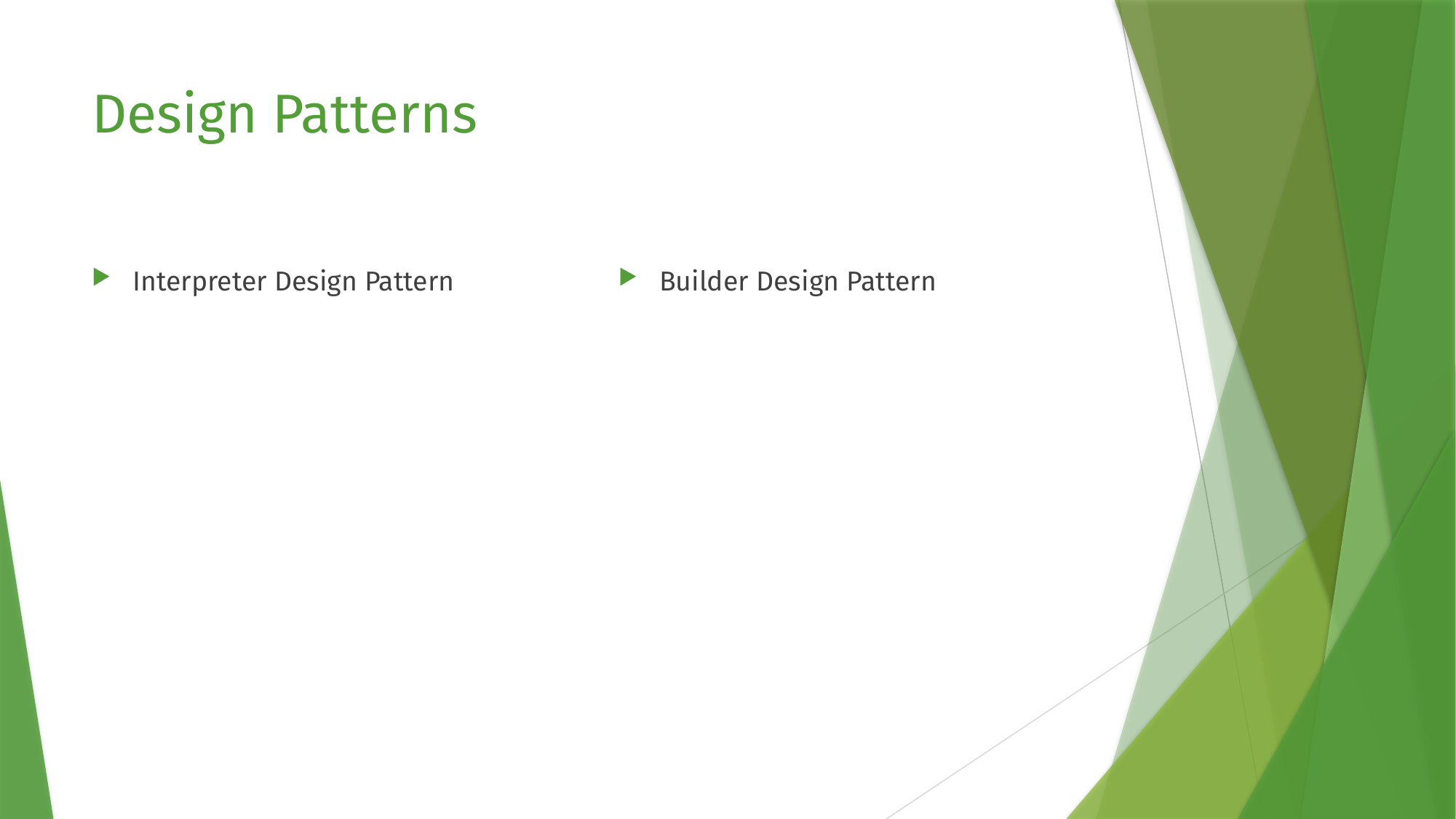

# Design Patterns
Interpreter Design Pattern
Builder Design Pattern